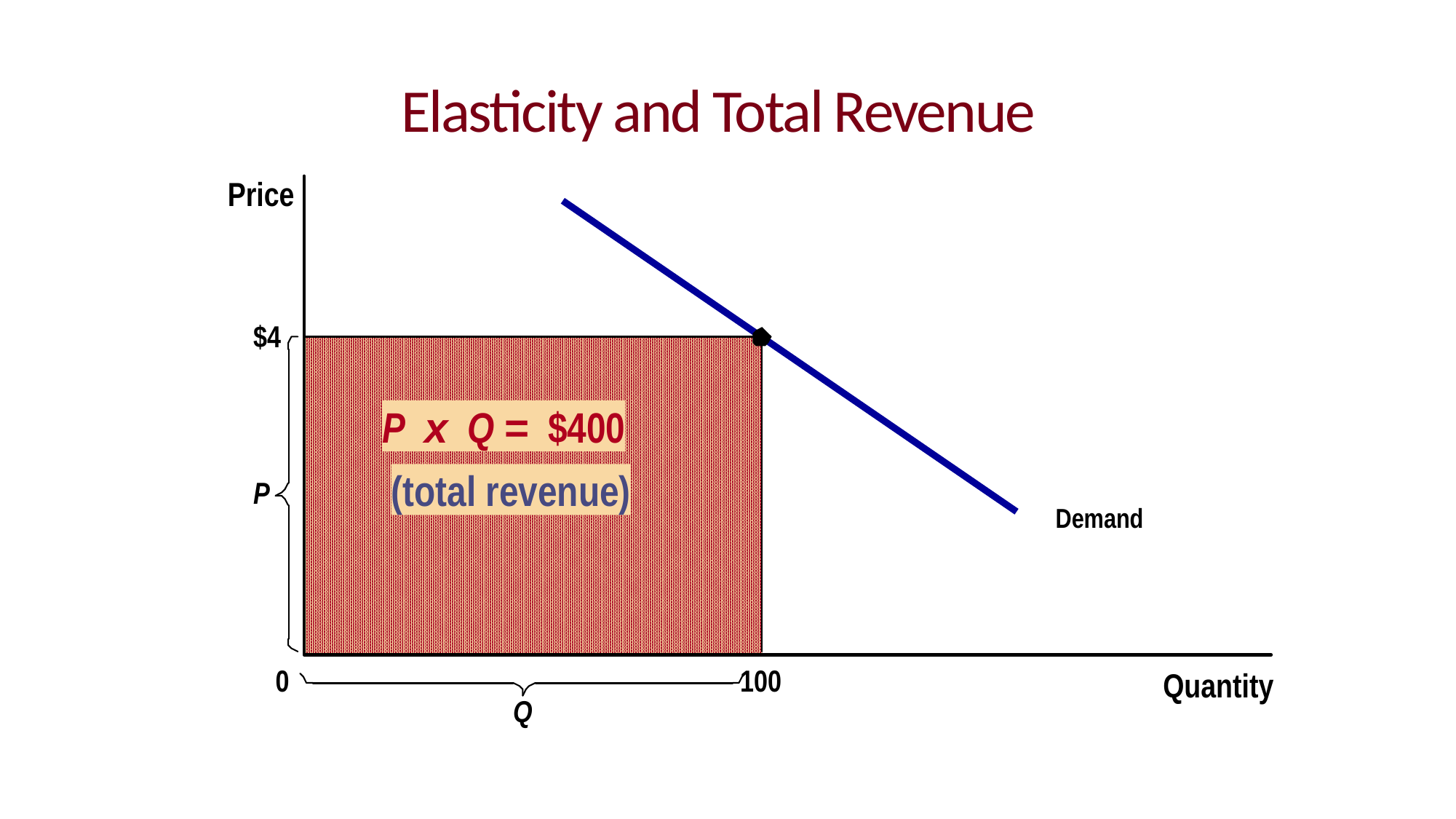

# Elasticity and Total Revenue
Price

$4

P  x  Q =  $400

(total revenue)
P

Demand

0
100
Quantity

Q